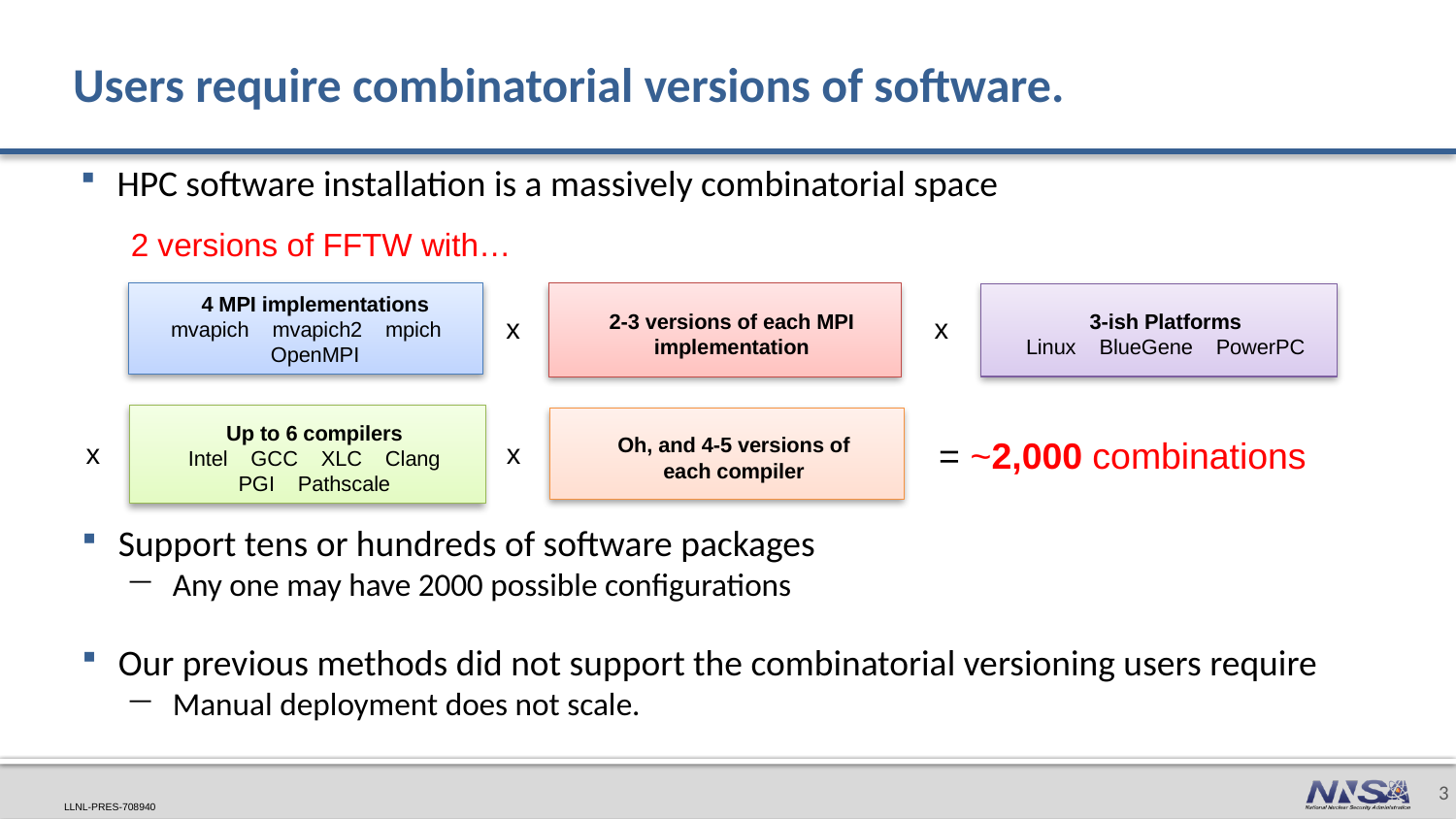

# Users require combinatorial versions of software.
HPC software installation is a massively combinatorial space
2 versions of FFTW with…
4 MPI implementations
mvapich    mvapich2    mpich    OpenMPI
2-3 versions of each MPI implementation
x
3-ish Platforms
Linux    BlueGene    PowerPC
x
Up to 6 compilers
Intel    GCC    XLC    Clang
PGI    Pathscale
x
Oh, and 4-5 versions of
each compiler
x
= ~2,000 combinations
Support tens or hundreds of software packages
Any one may have 2000 possible configurations
Our previous methods did not support the combinatorial versioning users require
Manual deployment does not scale.